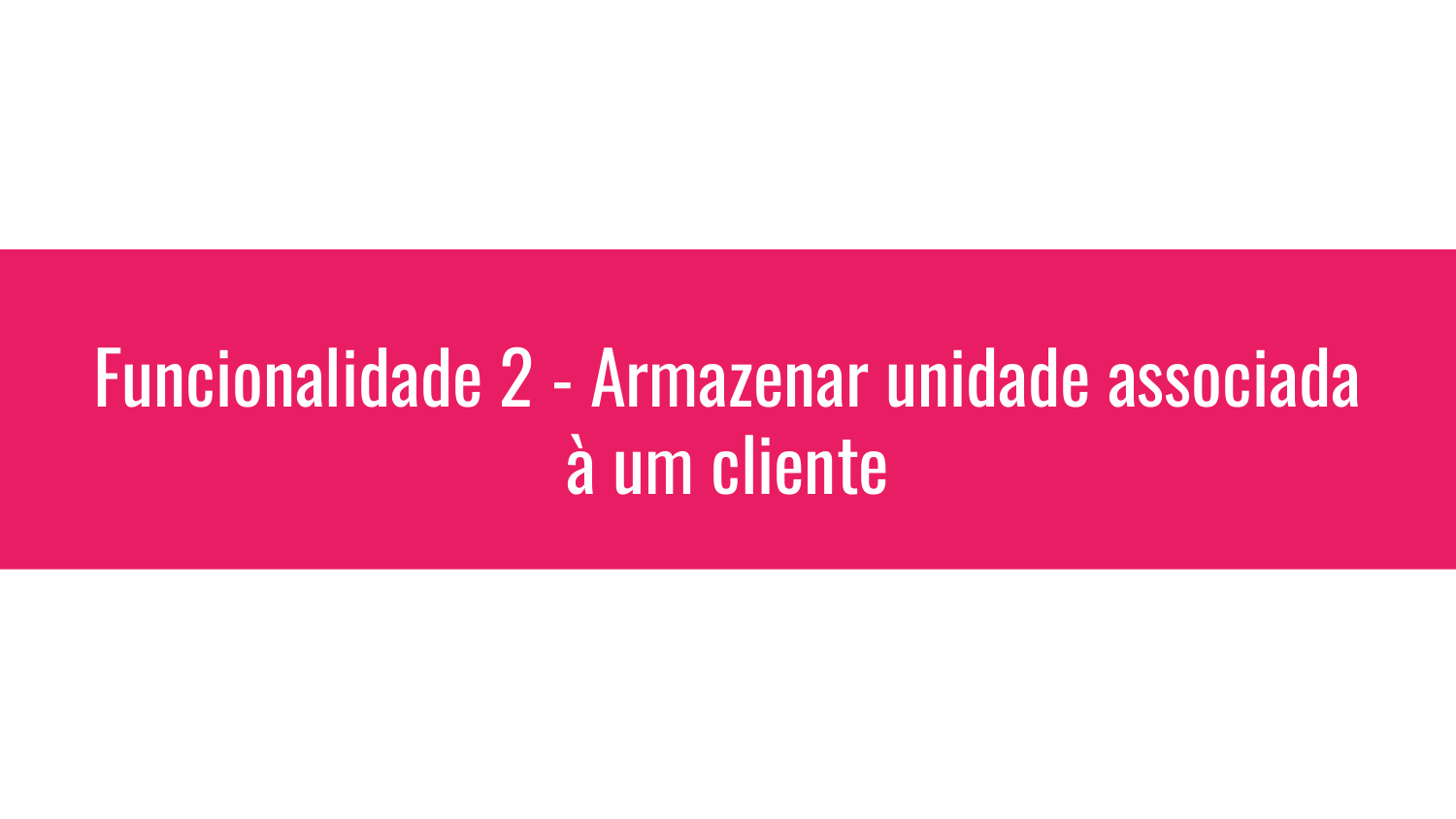

# Funcionalidade 2 - Armazenar unidade associada à um cliente